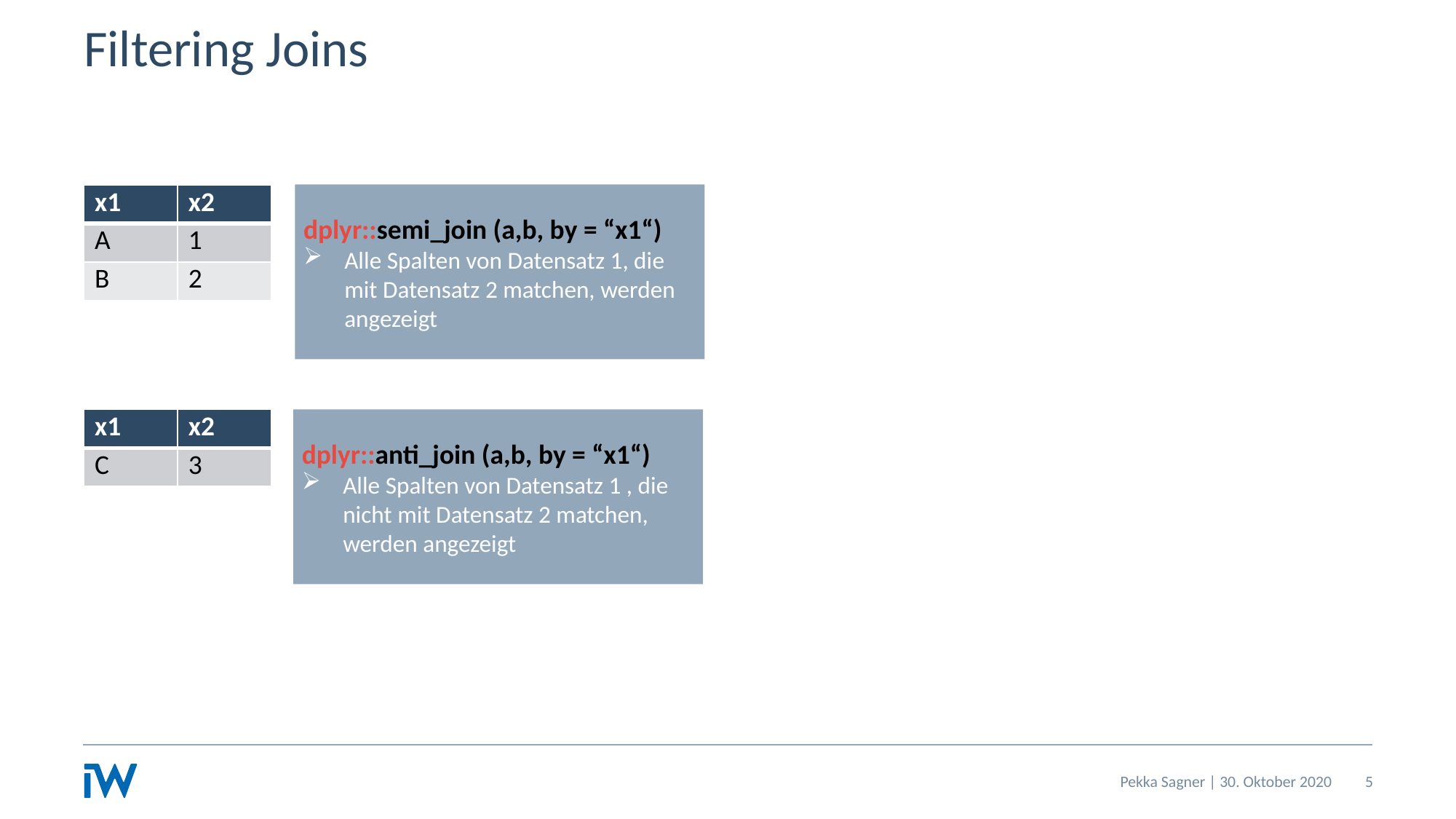

# Filtering Joins

dplyr::semi_join (a,b, by = “x1“)
Alle Spalten von Datensatz 1, die mit Datensatz 2 matchen, werden angezeigt
| x1 | x2 |
| --- | --- |
| A | 1 |
| B | 2 |
| x1 | x2 |
| --- | --- |
| C | 3 |
dplyr::anti_join (a,b, by = “x1“)
Alle Spalten von Datensatz 1 , die nicht mit Datensatz 2 matchen, werden angezeigt

Pekka Sagner | 30. Oktober 2020
5